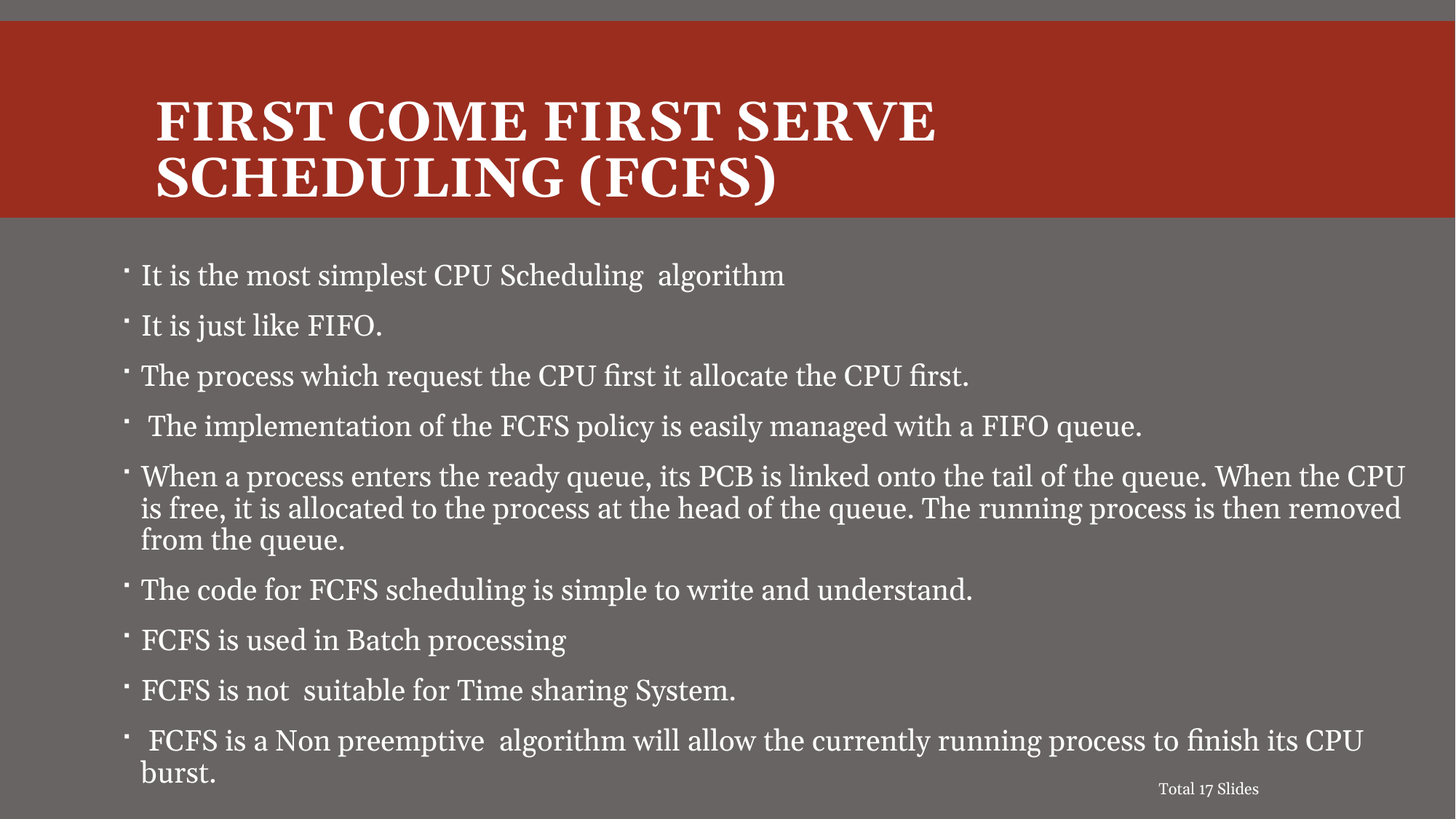

# First Come First Serve Scheduling (FCFS)
It is the most simplest CPU Scheduling  algorithm
It is just like FIFO.
The process which request the CPU first it allocate the CPU first.
 The implementation of the FCFS policy is easily managed with a FIFO queue.
When a process enters the ready queue, its PCB is linked onto the tail of the queue. When the CPU is free, it is allocated to the process at the head of the queue. The running process is then removed from the queue.
The code for FCFS scheduling is simple to write and understand.
FCFS is used in Batch processing
FCFS is not  suitable for Time sharing System.
 FCFS is a Non preemptive  algorithm will allow the currently running process to ﬁnish its CPU burst.

Total 17 Slides
8